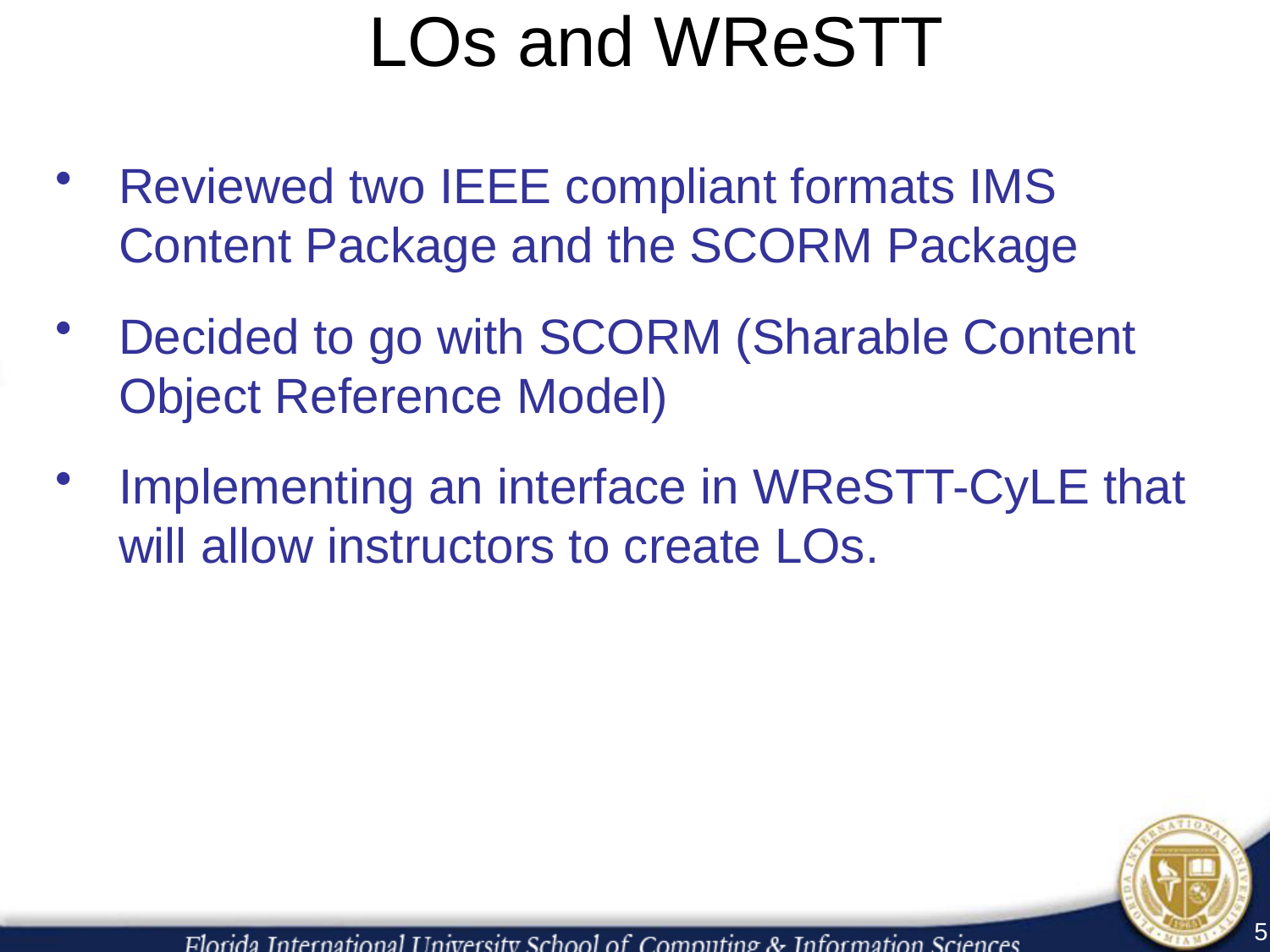

# LOs and WReSTT
Reviewed two IEEE compliant formats IMS Content Package and the SCORM Package
Decided to go with SCORM (Sharable Content Object Reference Model)
Implementing an interface in WReSTT-CyLE that will allow instructors to create LOs.

5